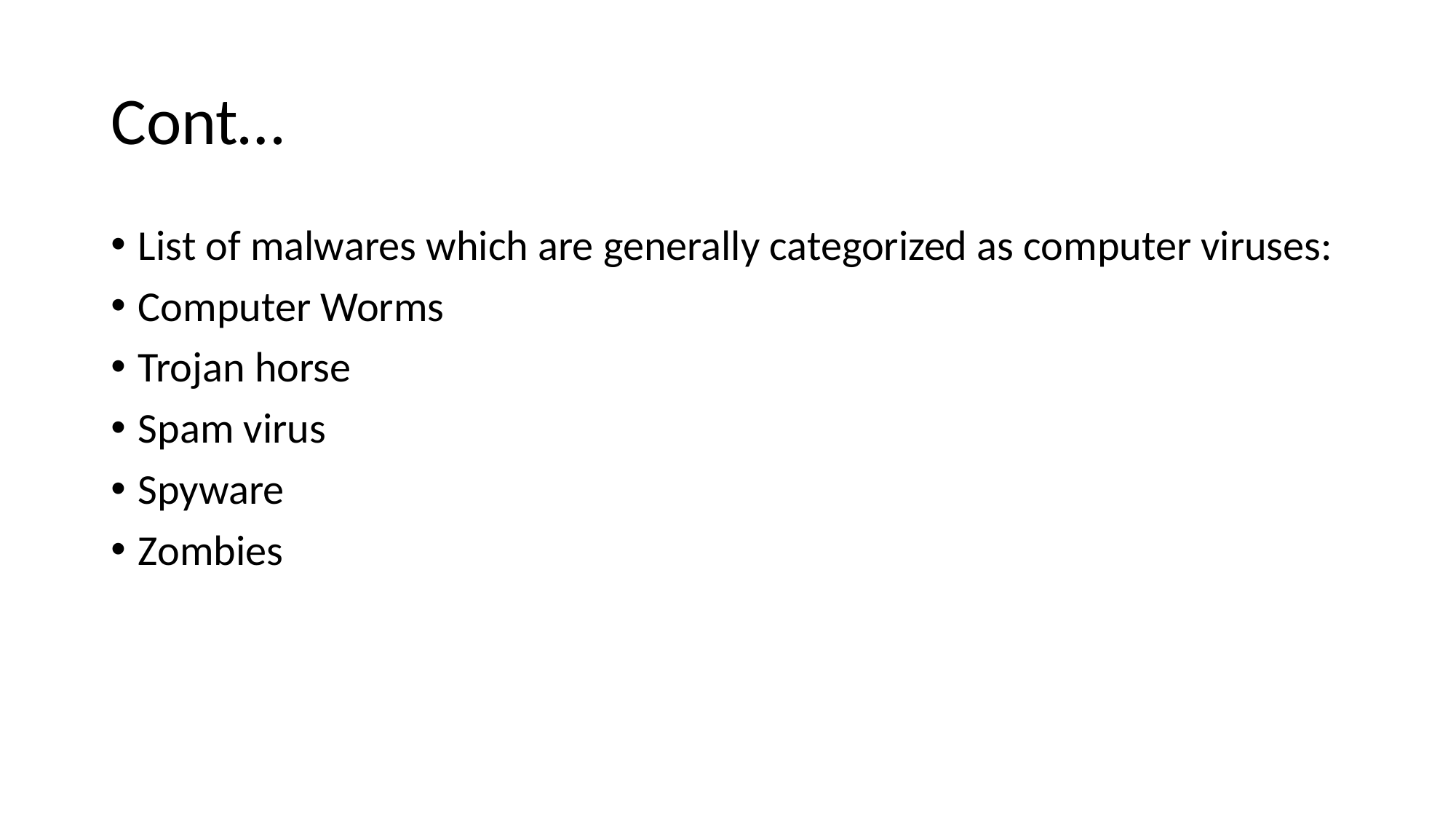

# Cont…
List of malwares which are generally categorized as computer viruses:
Computer Worms
Trojan horse
Spam virus
Spyware
Zombies